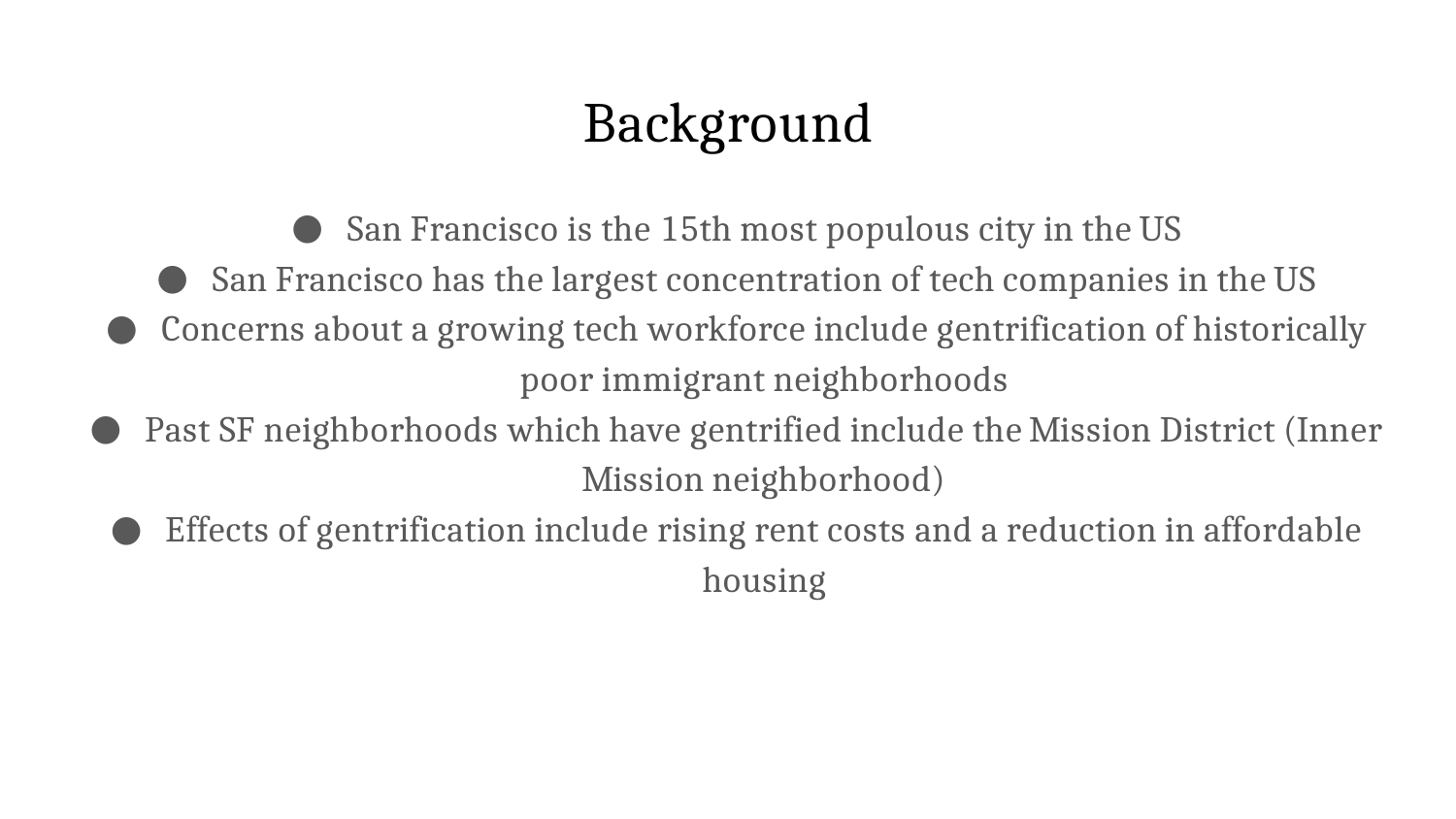

# Background
San Francisco is the 15th most populous city in the US
San Francisco has the largest concentration of tech companies in the US
Concerns about a growing tech workforce include gentrification of historically poor immigrant neighborhoods
Past SF neighborhoods which have gentrified include the Mission District (Inner Mission neighborhood)
Effects of gentrification include rising rent costs and a reduction in affordable housing